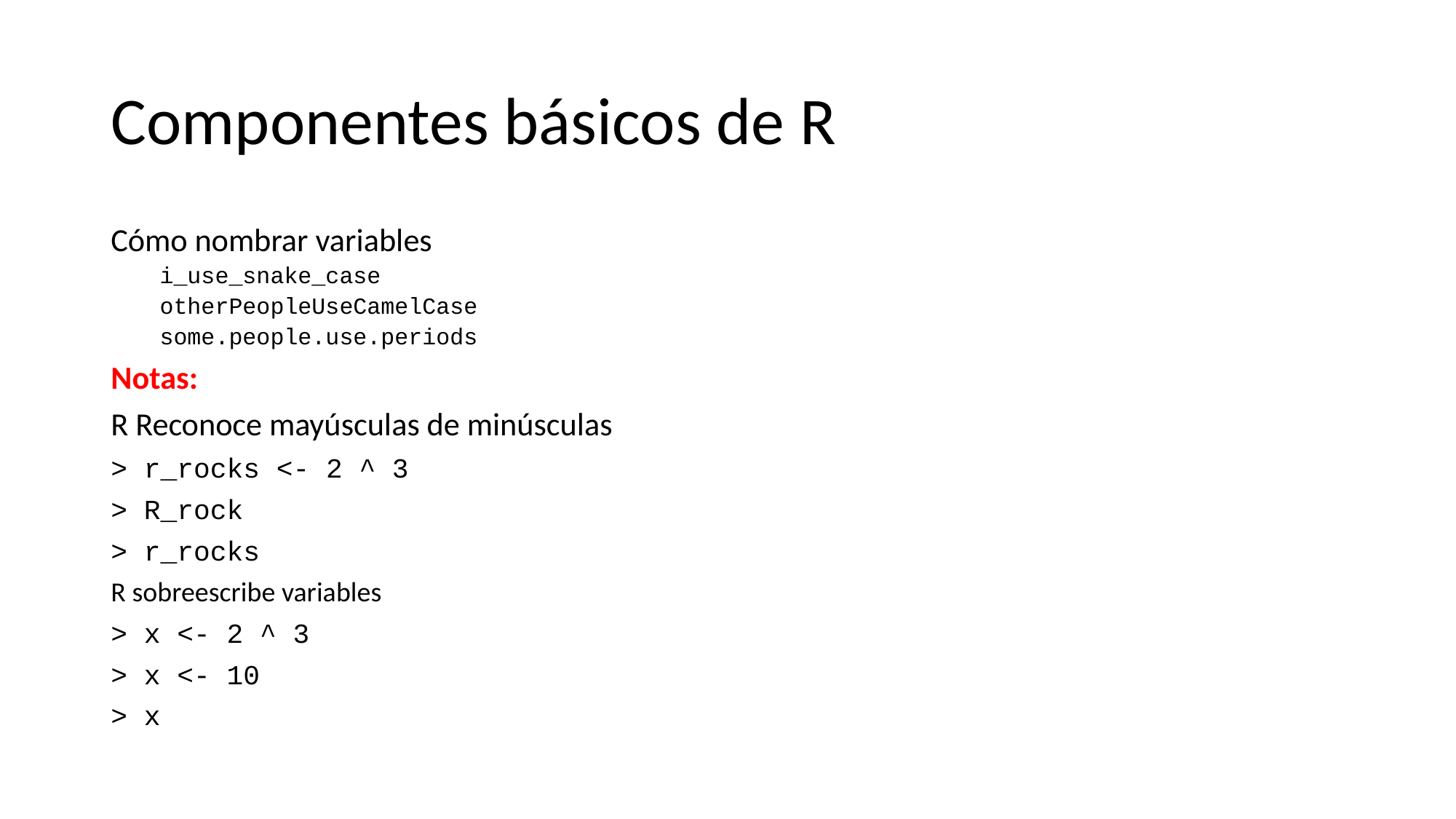

# Componentes básicos de R
Cómo nombrar variables
i_use_snake_case
otherPeopleUseCamelCase
some.people.use.periods
Notas:
R Reconoce mayúsculas de minúsculas
> r_rocks <- 2 ^ 3
> R_rock
> r_rocks
R sobreescribe variables
> x <- 2 ^ 3
> x <- 10
> x